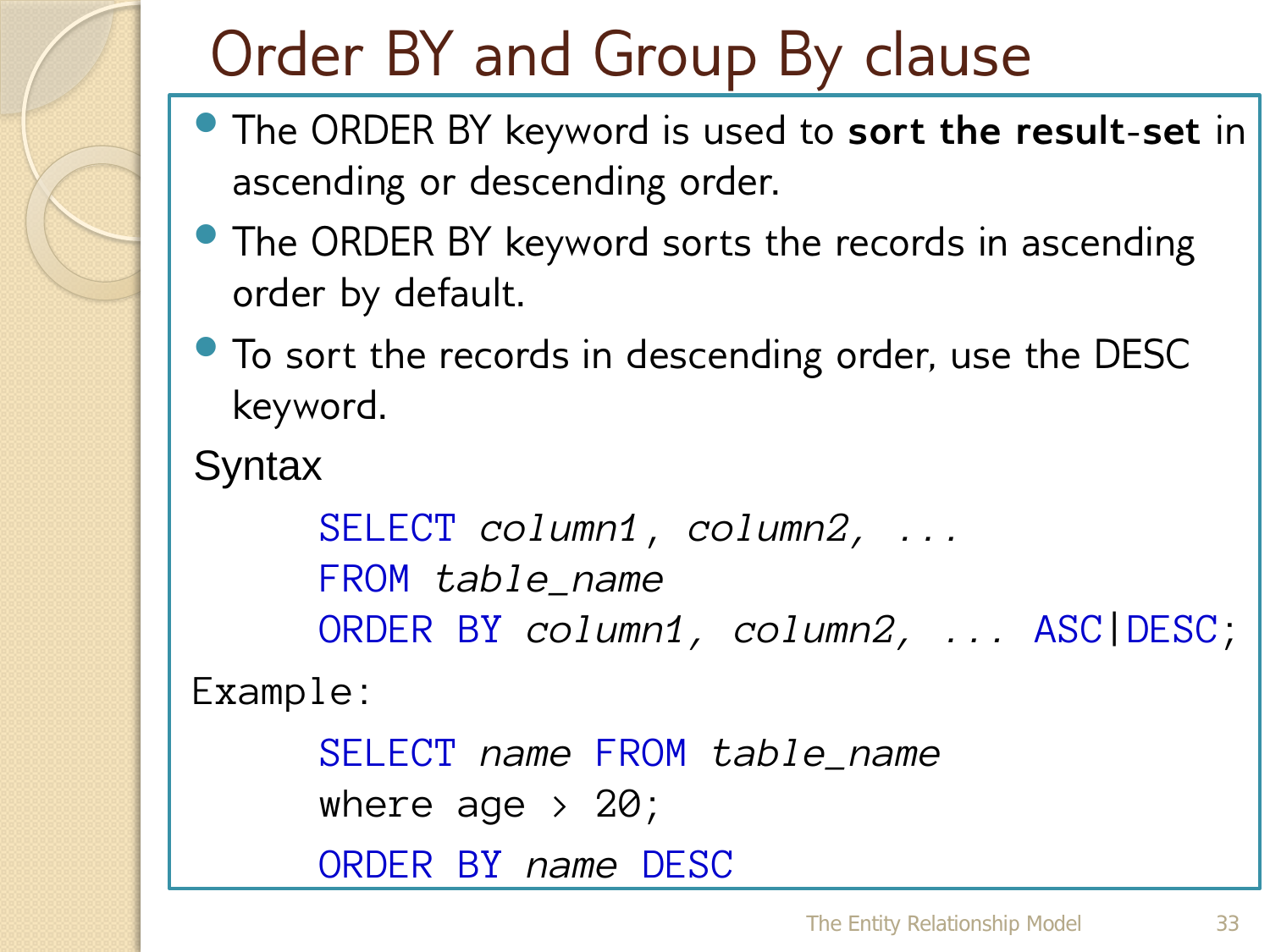

# Order BY and Group By clause
The ORDER BY keyword is used to sort the result-set in ascending or descending order.
The ORDER BY keyword sorts the records in ascending order by default.
To sort the records in descending order, use the DESC keyword.
Syntax
	SELECT column1, column2, ...
	FROM table_name
	ORDER BY column1, column2, ... ASC|DESC;
Example:
	SELECT name FROM table_name
	where age > 20;
	ORDER BY name DESC
The Entity Relationship Model
33